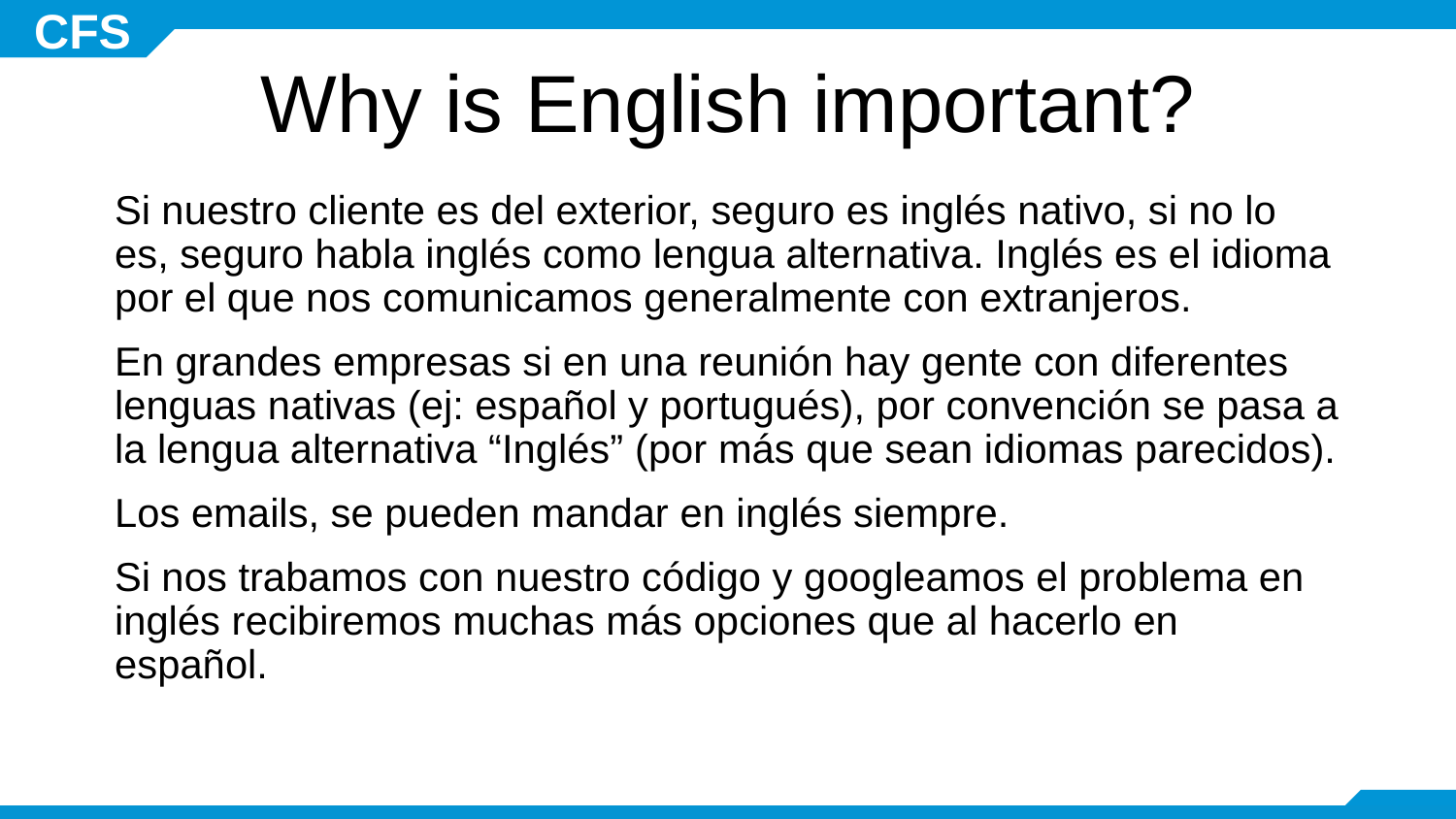

# Why is English important?
Si nuestro cliente es del exterior, seguro es inglés nativo, si no lo es, seguro habla inglés como lengua alternativa. Inglés es el idioma por el que nos comunicamos generalmente con extranjeros.
En grandes empresas si en una reunión hay gente con diferentes lenguas nativas (ej: español y portugués), por convención se pasa a la lengua alternativa “Inglés” (por más que sean idiomas parecidos).
Los emails, se pueden mandar en inglés siempre.
Si nos trabamos con nuestro código y googleamos el problema en inglés recibiremos muchas más opciones que al hacerlo en español.